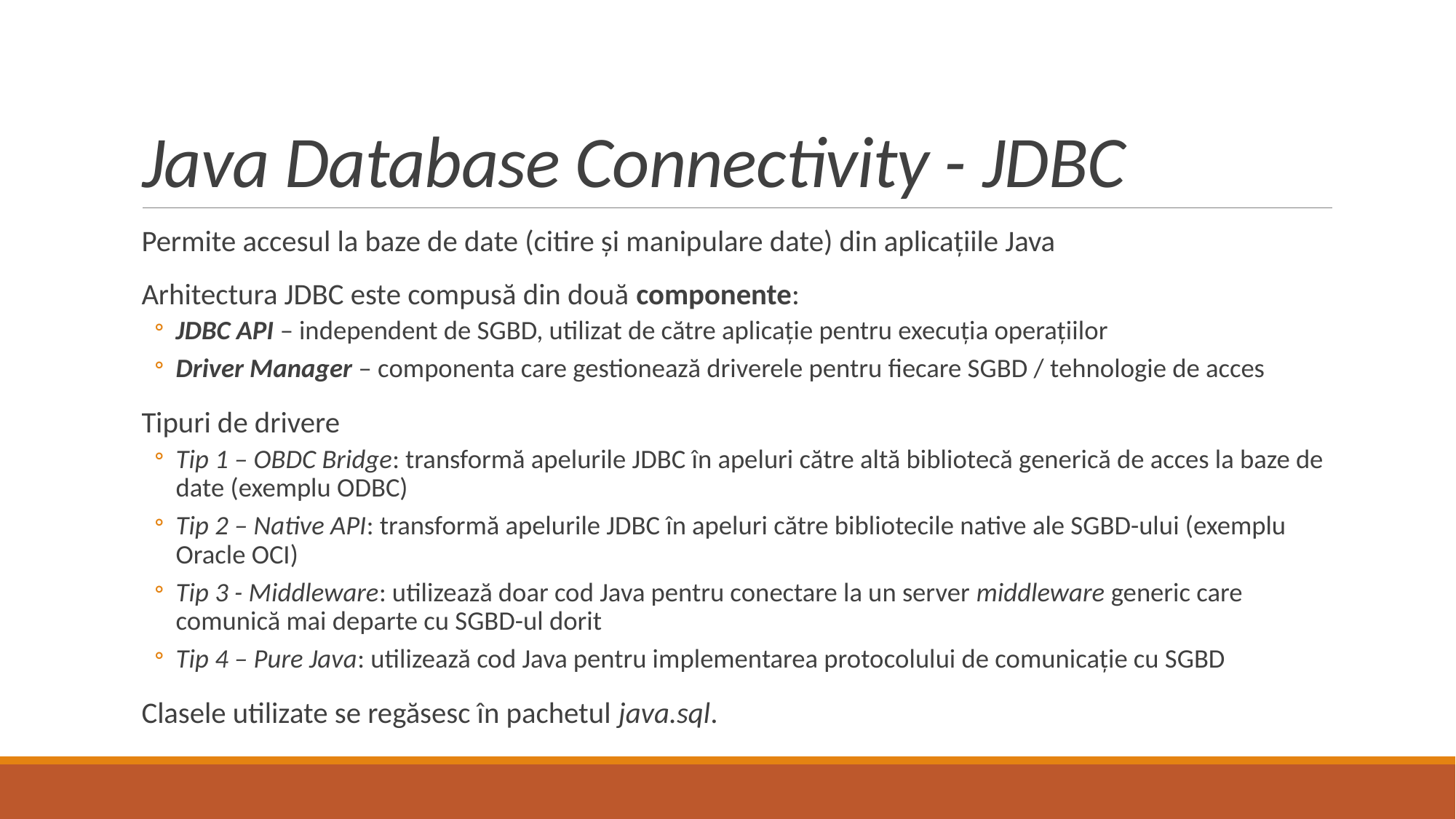

# Java Database Connectivity - JDBC
Permite accesul la baze de date (citire și manipulare date) din aplicațiile Java
Arhitectura JDBC este compusă din două componente:
JDBC API – independent de SGBD, utilizat de către aplicație pentru execuția operațiilor
Driver Manager – componenta care gestionează driverele pentru fiecare SGBD / tehnologie de acces
Tipuri de drivere
Tip 1 – OBDC Bridge: transformă apelurile JDBC în apeluri către altă bibliotecă generică de acces la baze de date (exemplu ODBC)
Tip 2 – Native API: transformă apelurile JDBC în apeluri către bibliotecile native ale SGBD-ului (exemplu Oracle OCI)
Tip 3 - Middleware: utilizează doar cod Java pentru conectare la un server middleware generic care comunică mai departe cu SGBD-ul dorit
Tip 4 – Pure Java: utilizează cod Java pentru implementarea protocolului de comunicație cu SGBD
Clasele utilizate se regăsesc în pachetul java.sql.